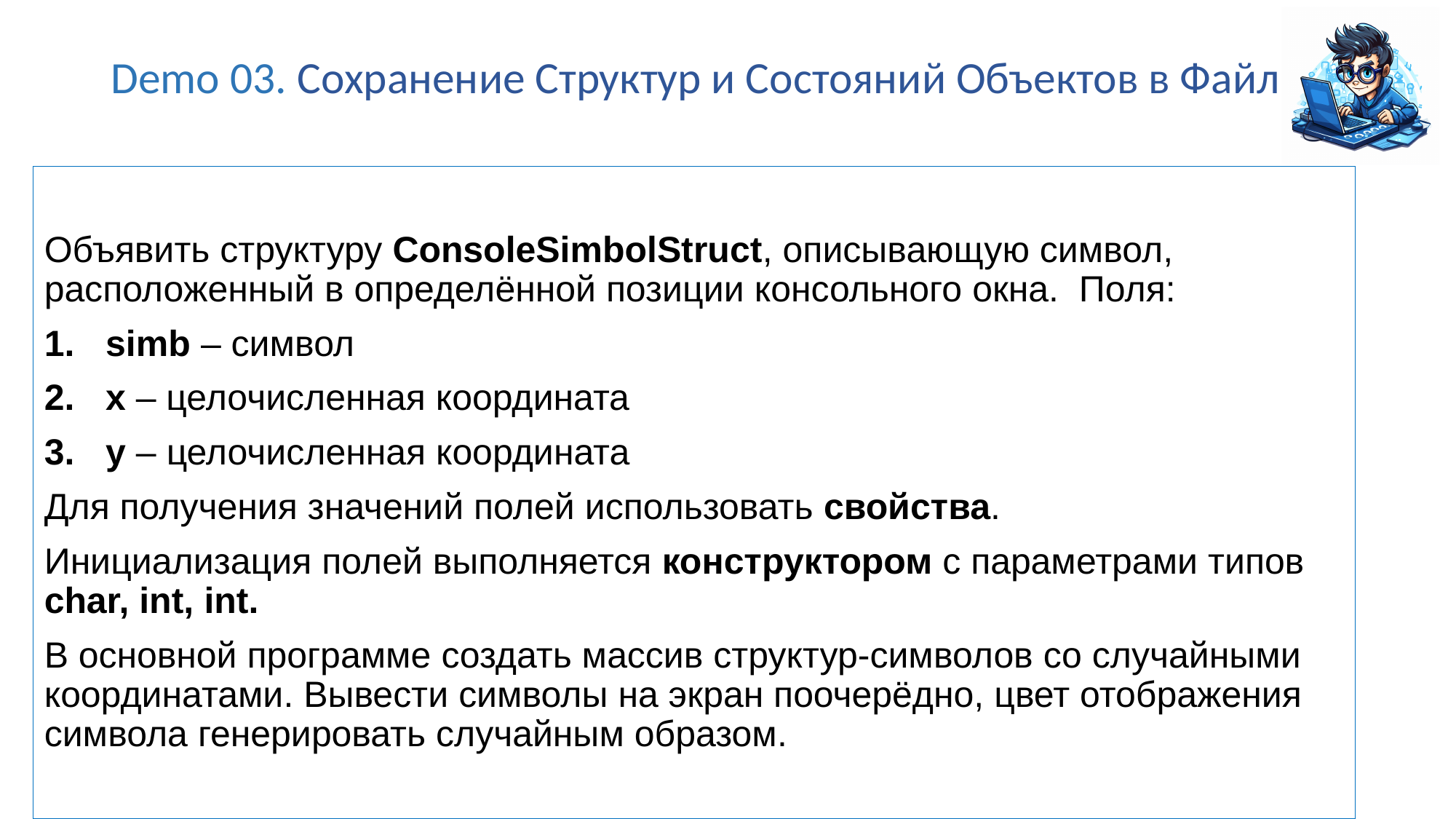

# Demo 03. Сохранение Структур и Состояний Объектов в Файл

Объявить структуру ConsoleSimbolStruct, описывающую символ, расположенный в определённой позиции консольного окна.  Поля:
simb – символ
x – целочисленная координата
y – целочисленная координата
Для получения значений полей использовать свойства.
Инициализация полей выполняется конструктором с параметрами типов char, int, int.
В основной программе создать массив структур-символов со случайными координатами. Вывести символы на экран поочерёдно, цвет отображения символа генерировать случайным образом.